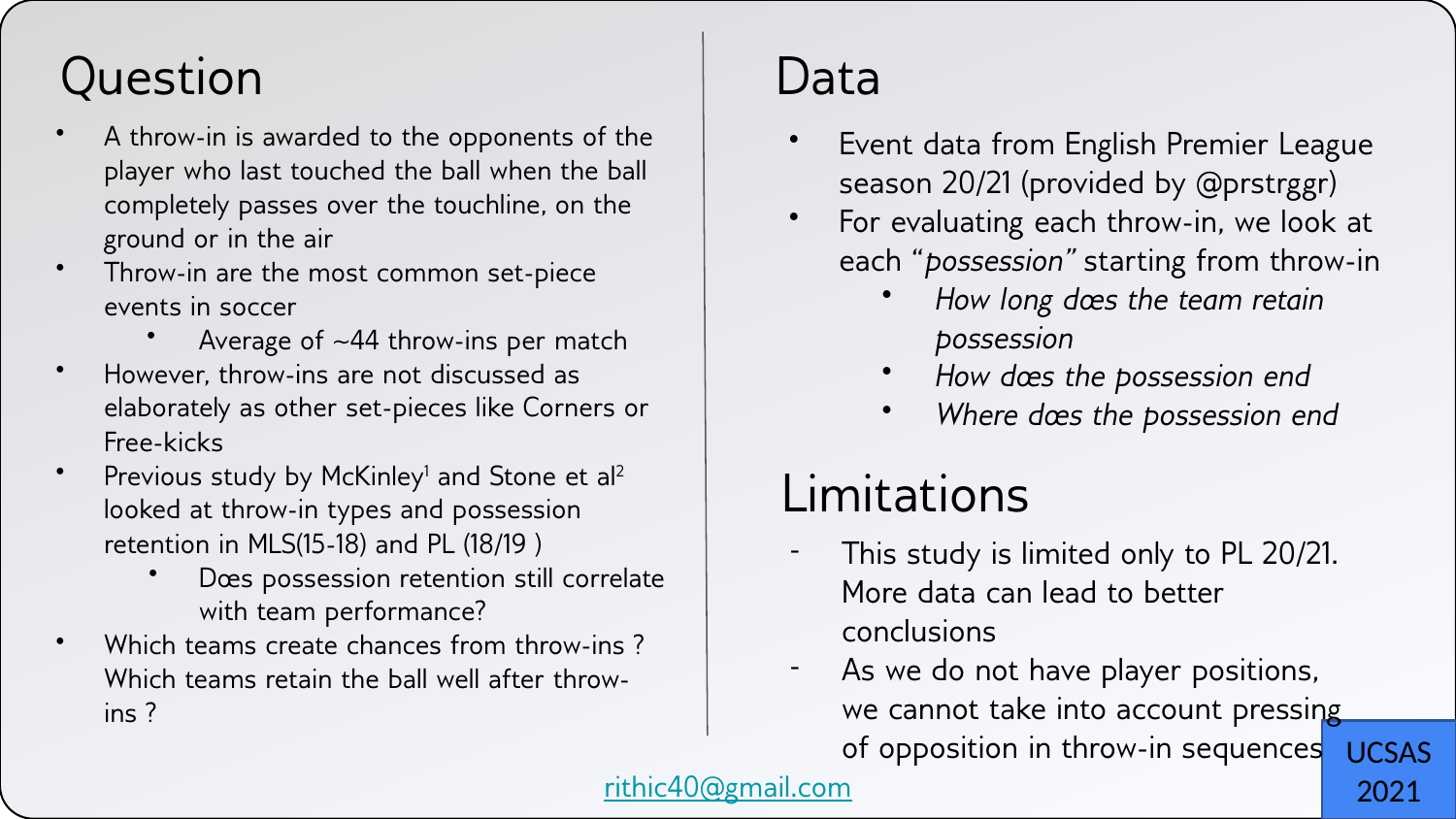

Question
Data
A throw-in is awarded to the opponents of the player who last touched the ball when the ball completely passes over the touchline, on the ground or in the air
Throw-in are the most common set-piece events in soccer
Average of ~44 throw-ins per match
However, throw-ins are not discussed as elaborately as other set-pieces like Corners or Free-kicks
Previous study by McKinley1 and Stone et al2 looked at throw-in types and possession retention in MLS(15-18) and PL (18/19 )
Does possession retention still correlate with team performance?
Which teams create chances from throw-ins ? Which teams retain the ball well after throw-ins ?
Event data from English Premier League season 20/21 (provided by @prstrggr)
For evaluating each throw-in, we look at each “possession” starting from throw-in
How long does the team retain possession
How does the possession end
Where does the possession end
Limitations
This study is limited only to PL 20/21. More data can lead to better conclusions
As we do not have player positions, we cannot take into account pressing of opposition in throw-in sequences
rithic40@gmail.com